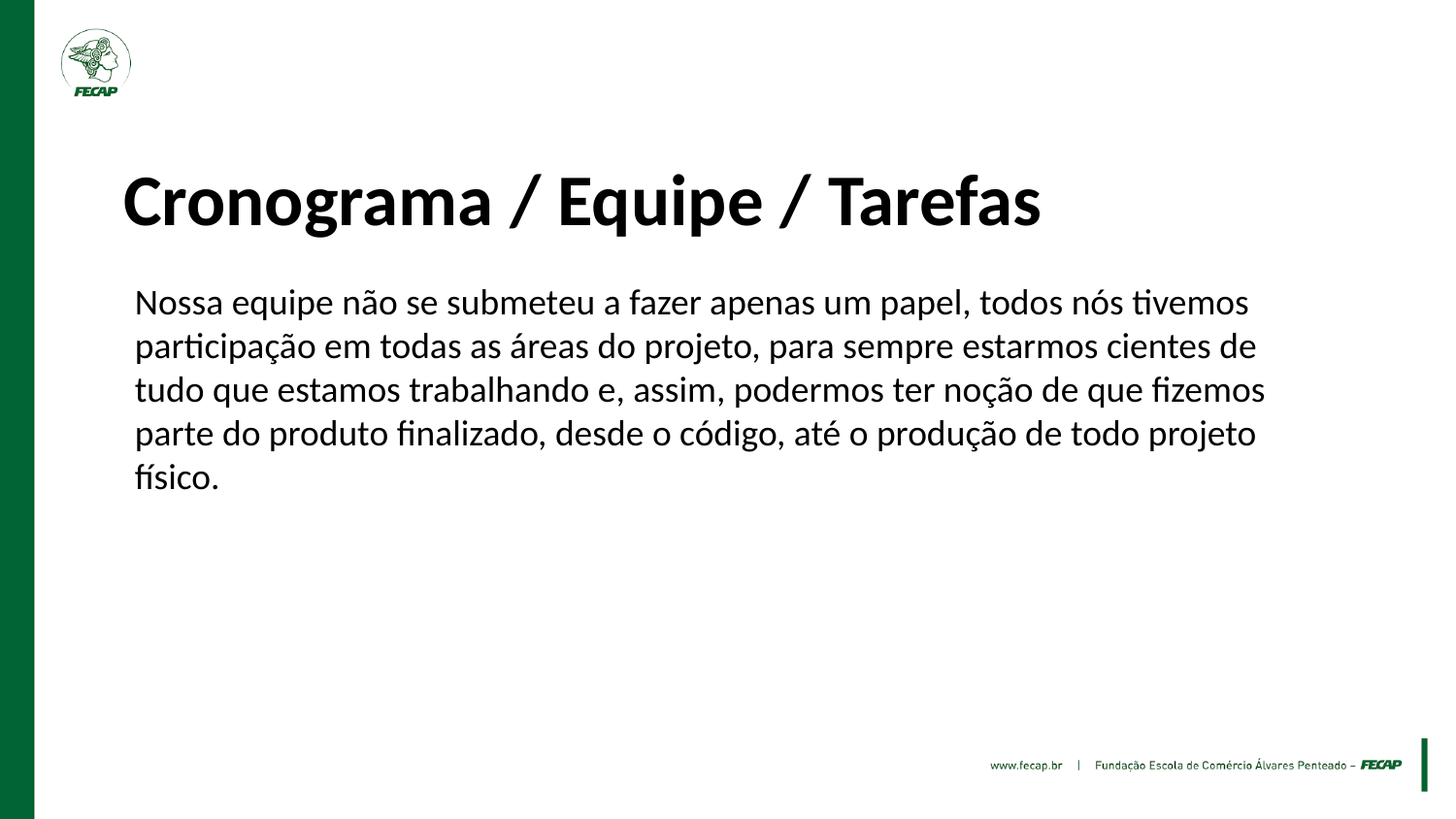

Cronograma / Equipe / Tarefas
Nossa equipe não se submeteu a fazer apenas um papel, todos nós tivemos participação em todas as áreas do projeto, para sempre estarmos cientes de tudo que estamos trabalhando e, assim, podermos ter noção de que fizemos parte do produto finalizado, desde o código, até o produção de todo projeto físico.